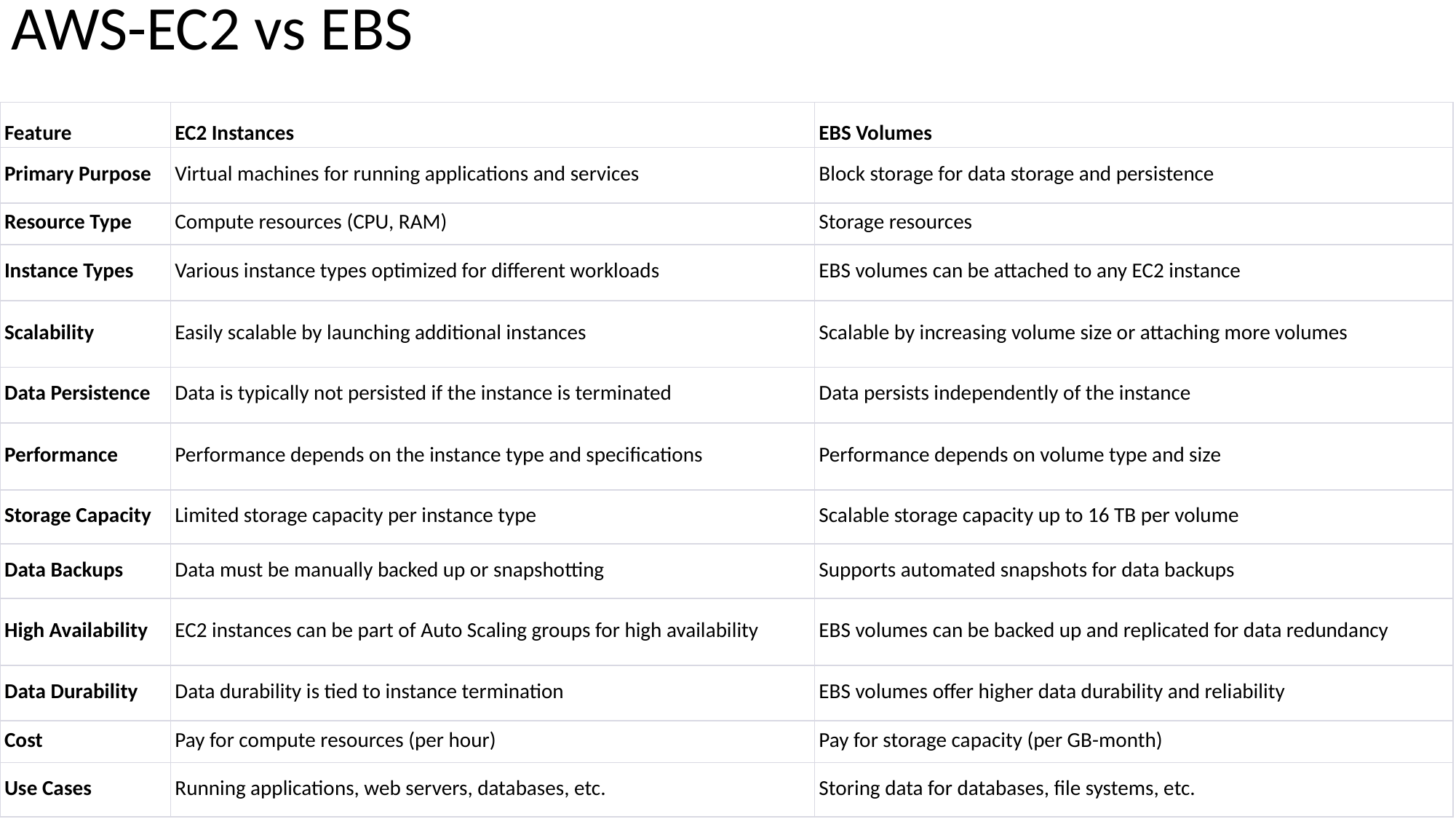

# AWS-EC2 vs EBS
| Feature | EC2 Instances | EBS Volumes |
| --- | --- | --- |
| Primary Purpose | Virtual machines for running applications and services | Block storage for data storage and persistence |
| Resource Type | Compute resources (CPU, RAM) | Storage resources |
| Instance Types | Various instance types optimized for different workloads | EBS volumes can be attached to any EC2 instance |
| Scalability | Easily scalable by launching additional instances | Scalable by increasing volume size or attaching more volumes |
| Data Persistence | Data is typically not persisted if the instance is terminated | Data persists independently of the instance |
| Performance | Performance depends on the instance type and specifications | Performance depends on volume type and size |
| Storage Capacity | Limited storage capacity per instance type | Scalable storage capacity up to 16 TB per volume |
| Data Backups | Data must be manually backed up or snapshotting | Supports automated snapshots for data backups |
| High Availability | EC2 instances can be part of Auto Scaling groups for high availability | EBS volumes can be backed up and replicated for data redundancy |
| Data Durability | Data durability is tied to instance termination | EBS volumes offer higher data durability and reliability |
| Cost | Pay for compute resources (per hour) | Pay for storage capacity (per GB-month) |
| Use Cases | Running applications, web servers, databases, etc. | Storing data for databases, file systems, etc. |